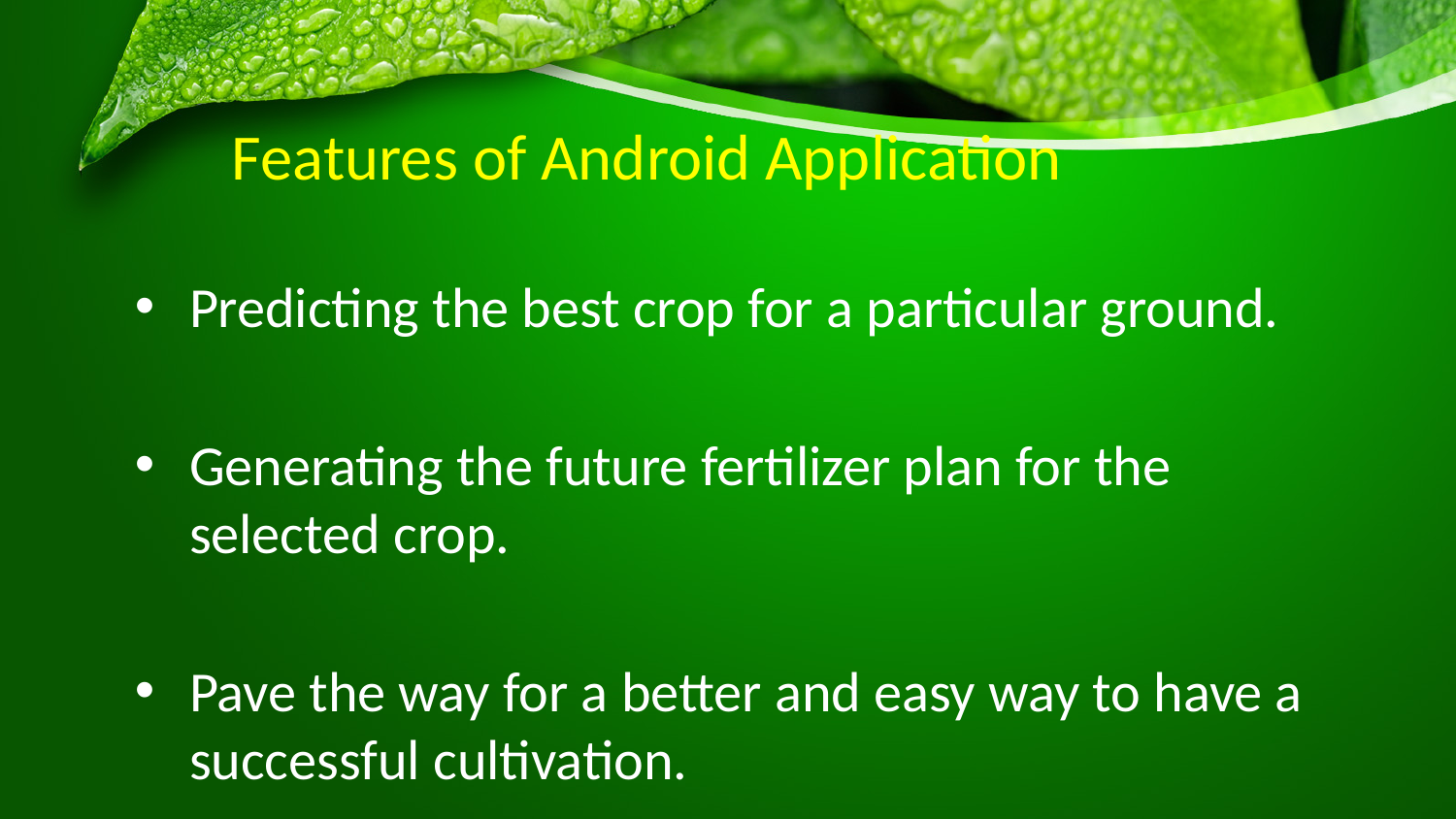

# Features of Android Application
Predicting the best crop for a particular ground.

Generating the future fertilizer plan for the selected crop.

Pave the way for a better and easy way to have a successful cultivation.